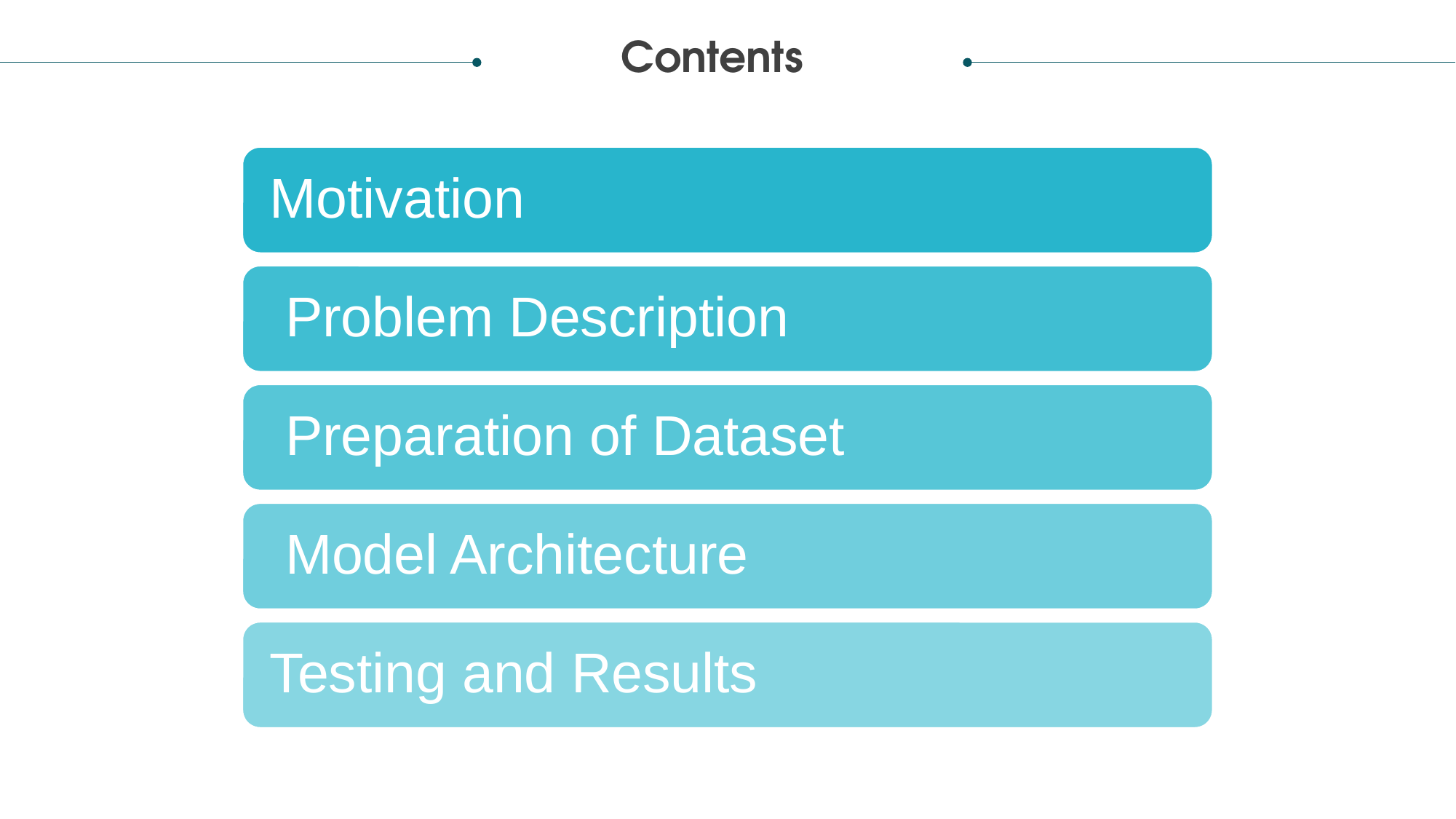

Contents
Motivation
 Problem Description
 Preparation of Dataset
 Model Architecture
Testing and Results